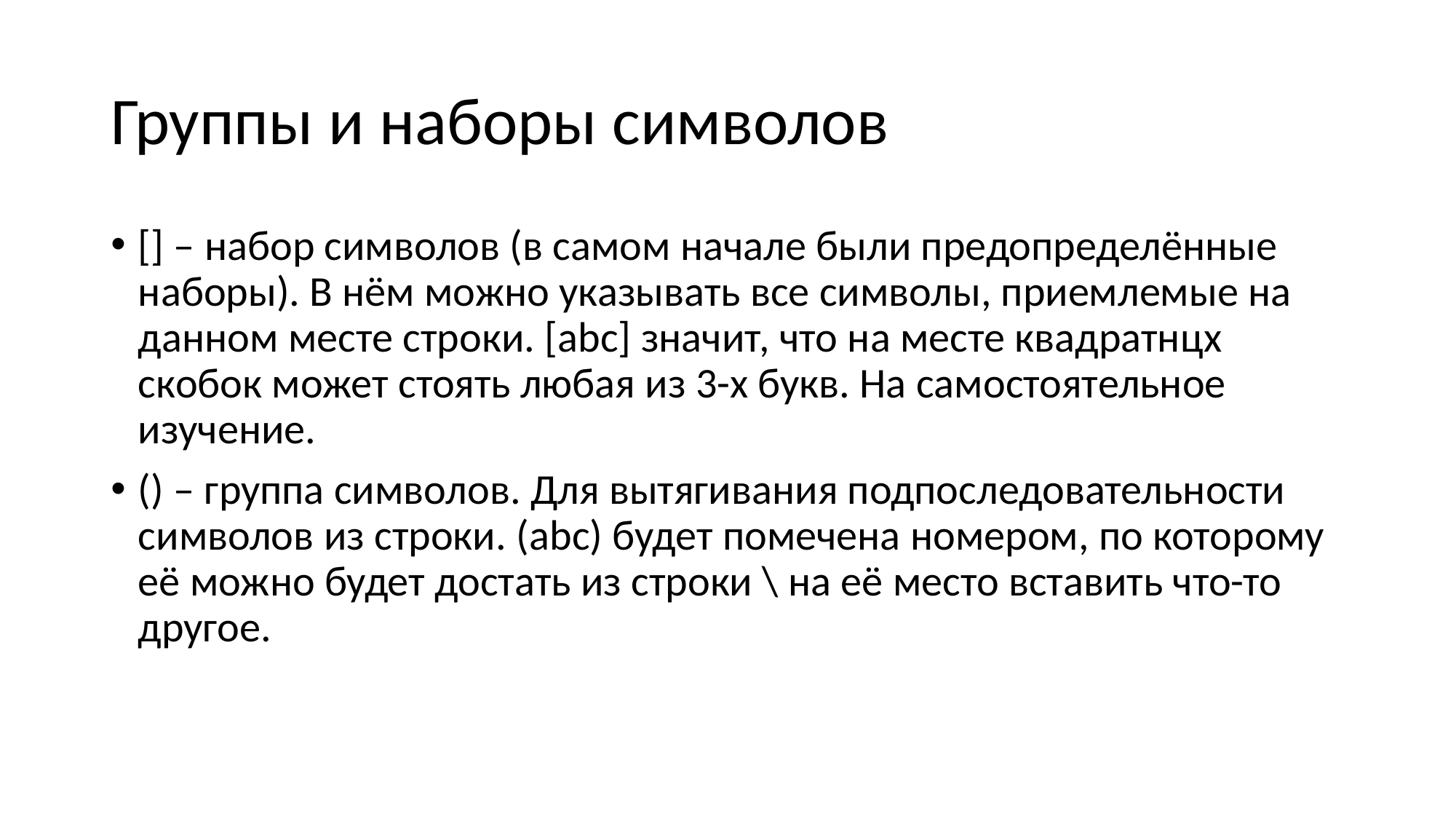

# Группы и наборы символов
[] – набор символов (в самом начале были предопределённые наборы). В нём можно указывать все символы, приемлемые на данном месте строки. [abc] значит, что на месте квадратнцх скобок может стоять любая из 3-х букв. На самостоятельное изучение.
() – группа символов. Для вытягивания подпоследовательности символов из строки. (abc) будет помечена номером, по которому её можно будет достать из строки \ на её место вставить что-то другое.